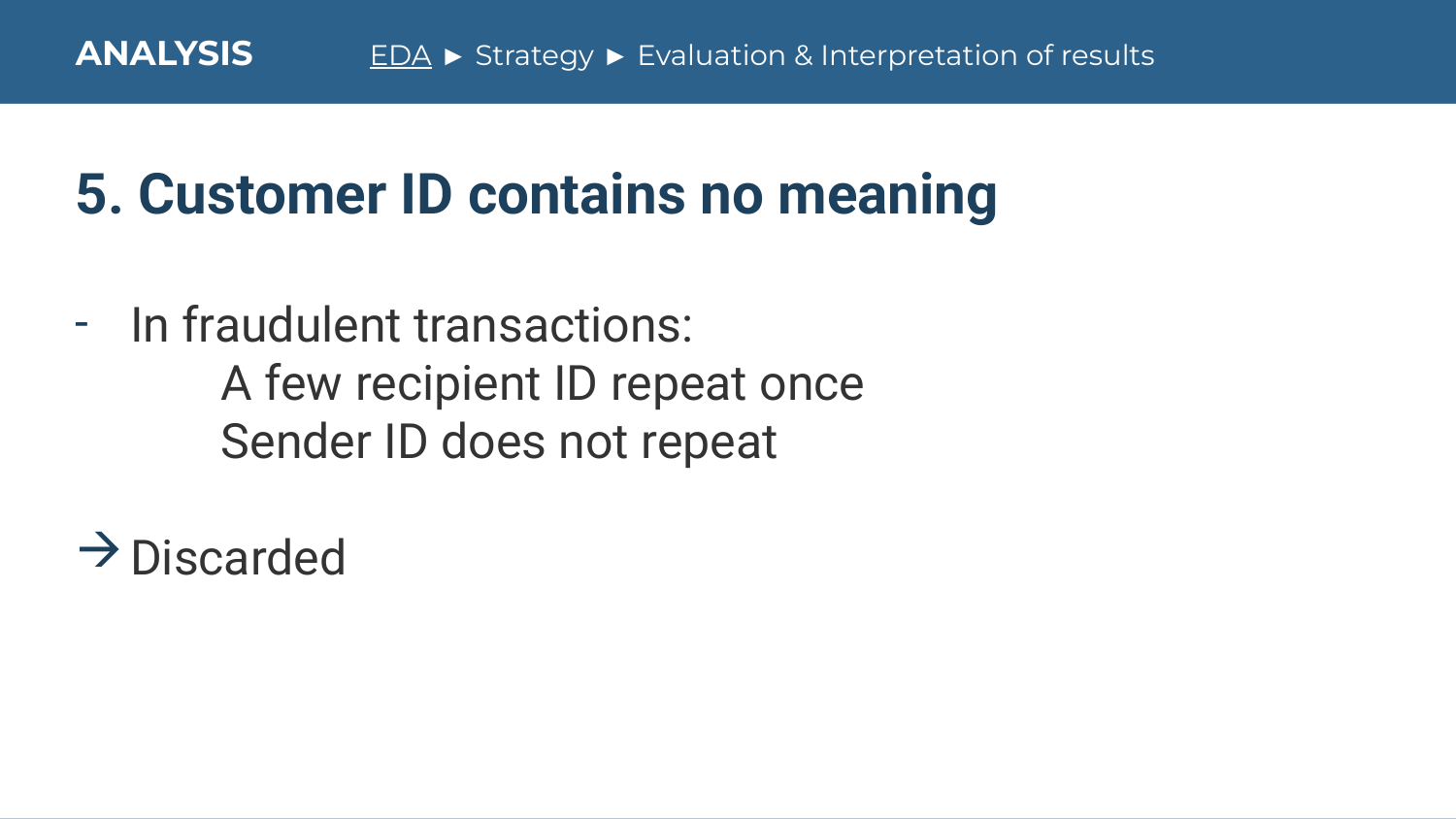

ANALYSIS            EDA ► Strategy ► Evaluation & Interpretation of results

5. Customer ID contains no meaning

In fraudulent transactions:
            A few recipient ID repeat once
            Sender ID does not repeat

Discarded